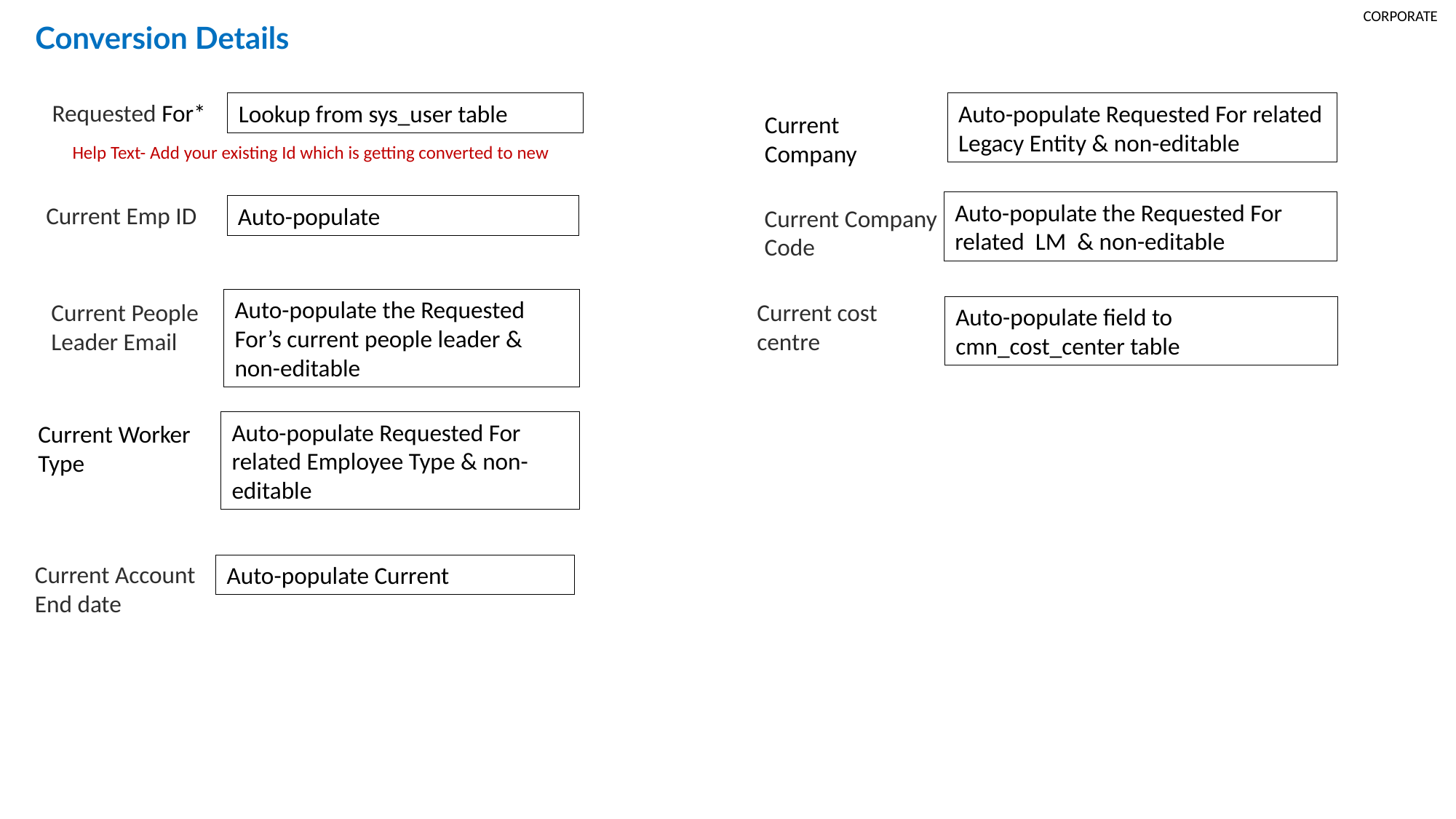

Conversion Details
Requested For*
Lookup from sys_user table
Auto-populate Requested For related Legacy Entity & non-editable
Current Company
Help Text- Add your existing Id which is getting converted to new
Auto-populate the Requested For related  LM  & non-editable
Current Emp ID
Auto-populate
Current Company
Code
Auto-populate the Requested For’s current people leader & non-editable
Current People Leader Email
Current cost centre
Auto-populate field to cmn_cost_center table
Auto-populate Requested For related Employee Type & non-editable
Current Worker Type
Current Account End date
Auto-populate Current